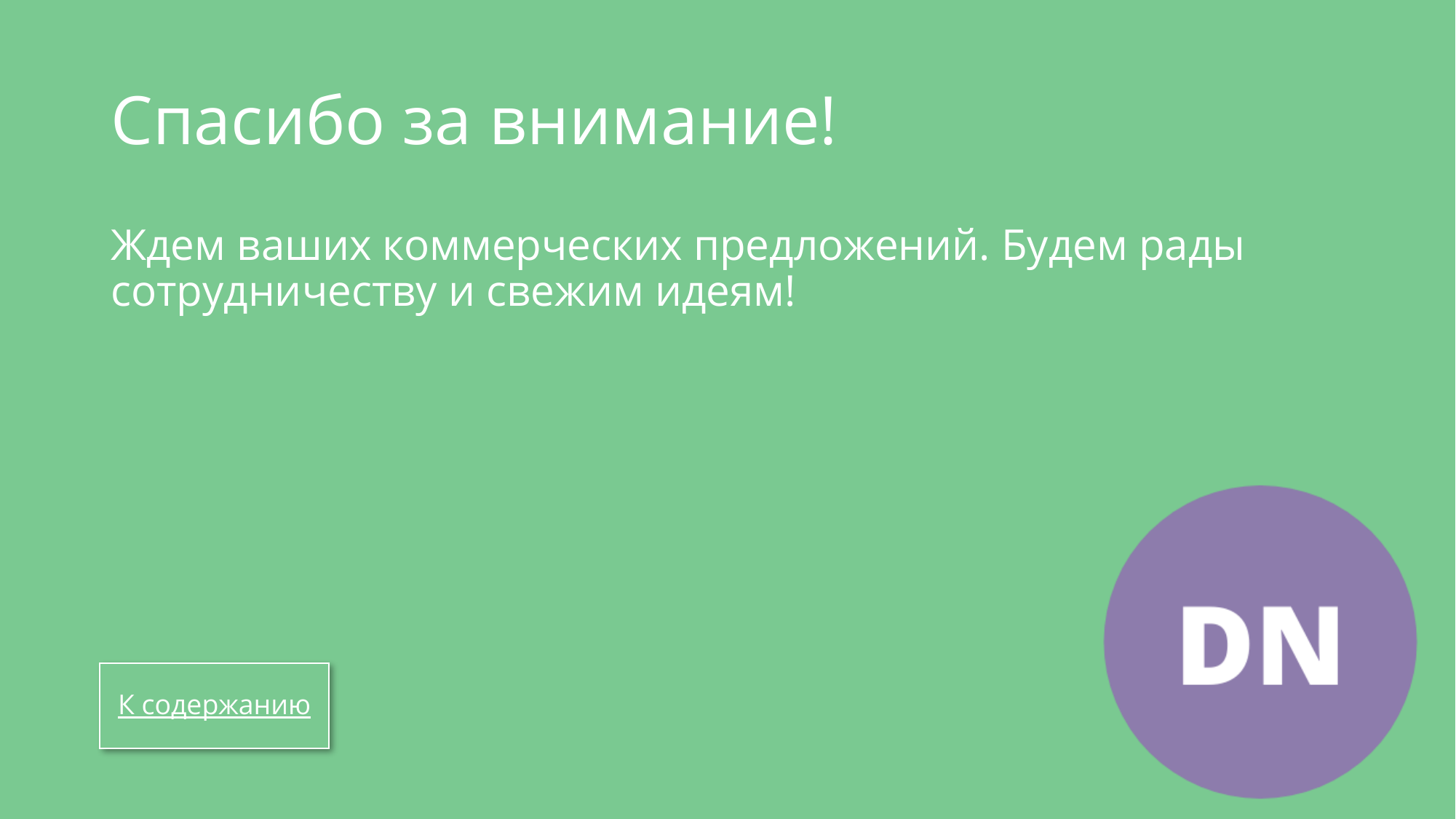

# Спасибо за внимание!
Ждем ваших коммерческих предложений. Будем рады сотрудничеству и свежим идеям!
К содержанию